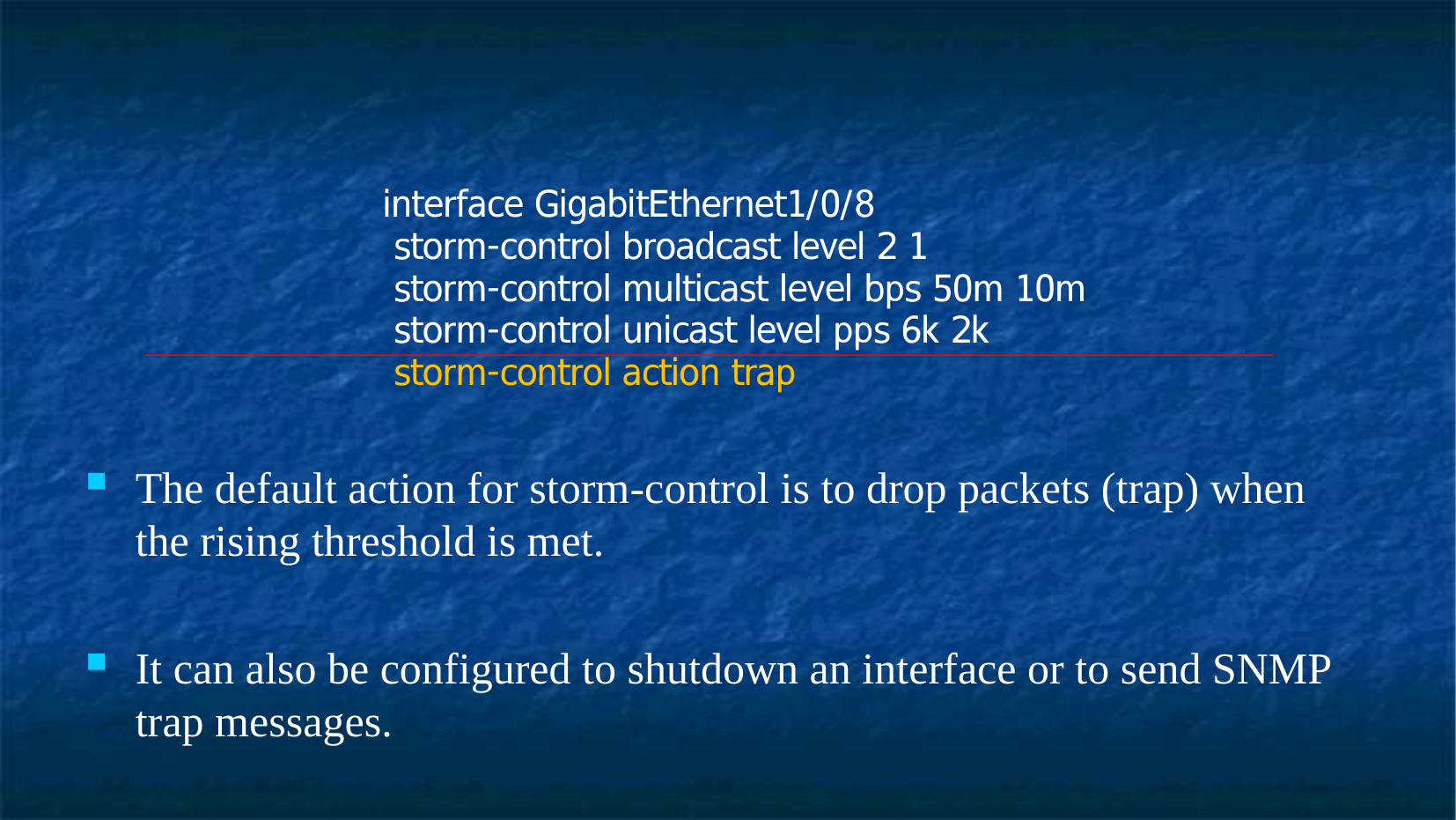

interface GigabitEthernet1/0/8
 		 storm-control broadcast level 2 1
		 storm-control multicast level bps 50m 10m
		 storm-control unicast level pps 6k 2k
		 storm-control action trap

The default action for storm-control is to drop packets (trap) when the rising threshold is met.

It can also be configured to shutdown an interface or to send SNMP trap messages.